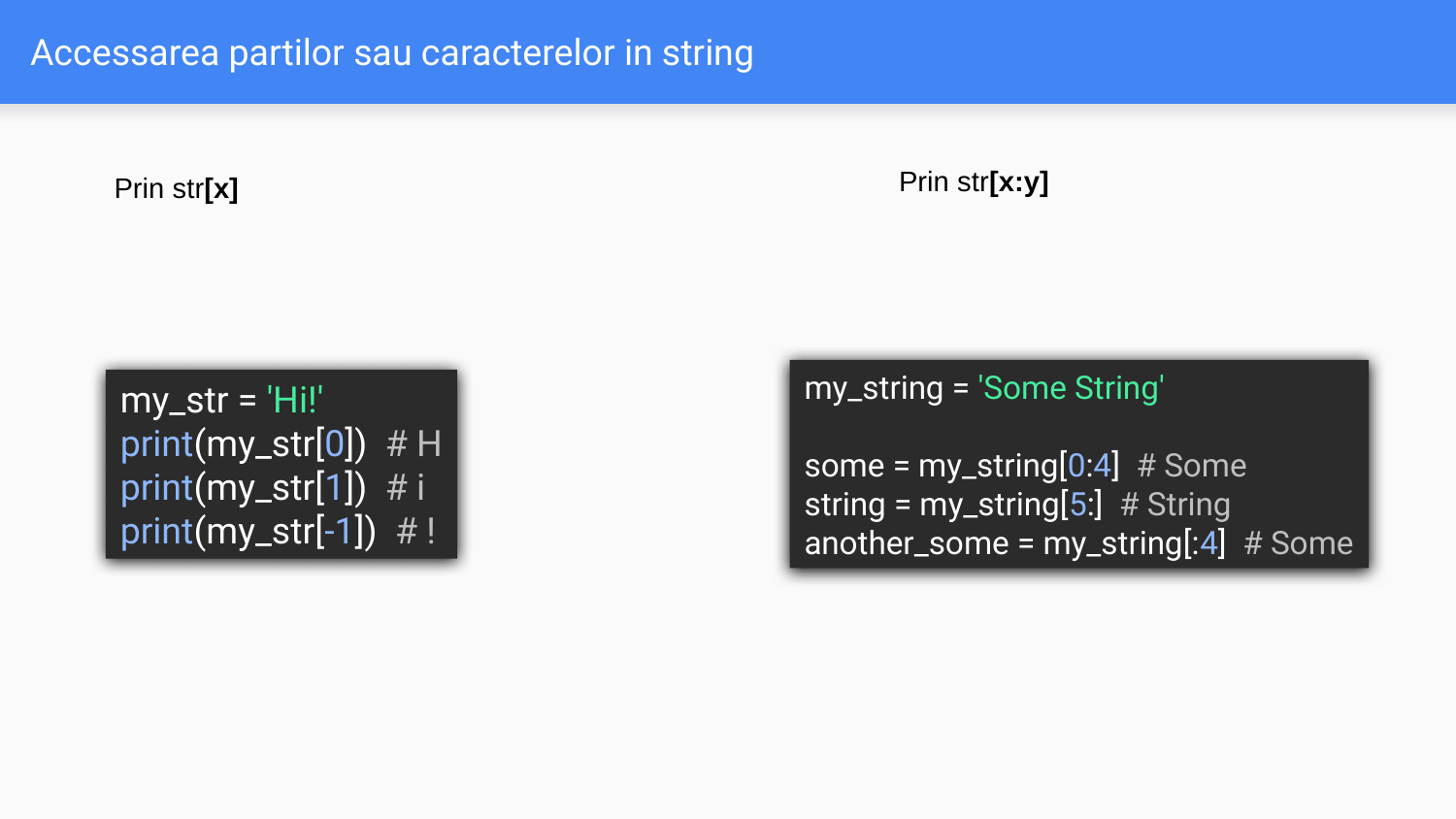

# Accessarea partilor sau caracterelor in string
Prin str[x:y]
Prin str[x]
my_string = 'Some String'
some = my_string[0:4]  # Some
string = my_string[5:]  # String
another_some = my_string[:4]  # Some
my_str = 'Hi!'
print(my_str[0])  # H
print(my_str[1])  # i
print(my_str[-1])  # !